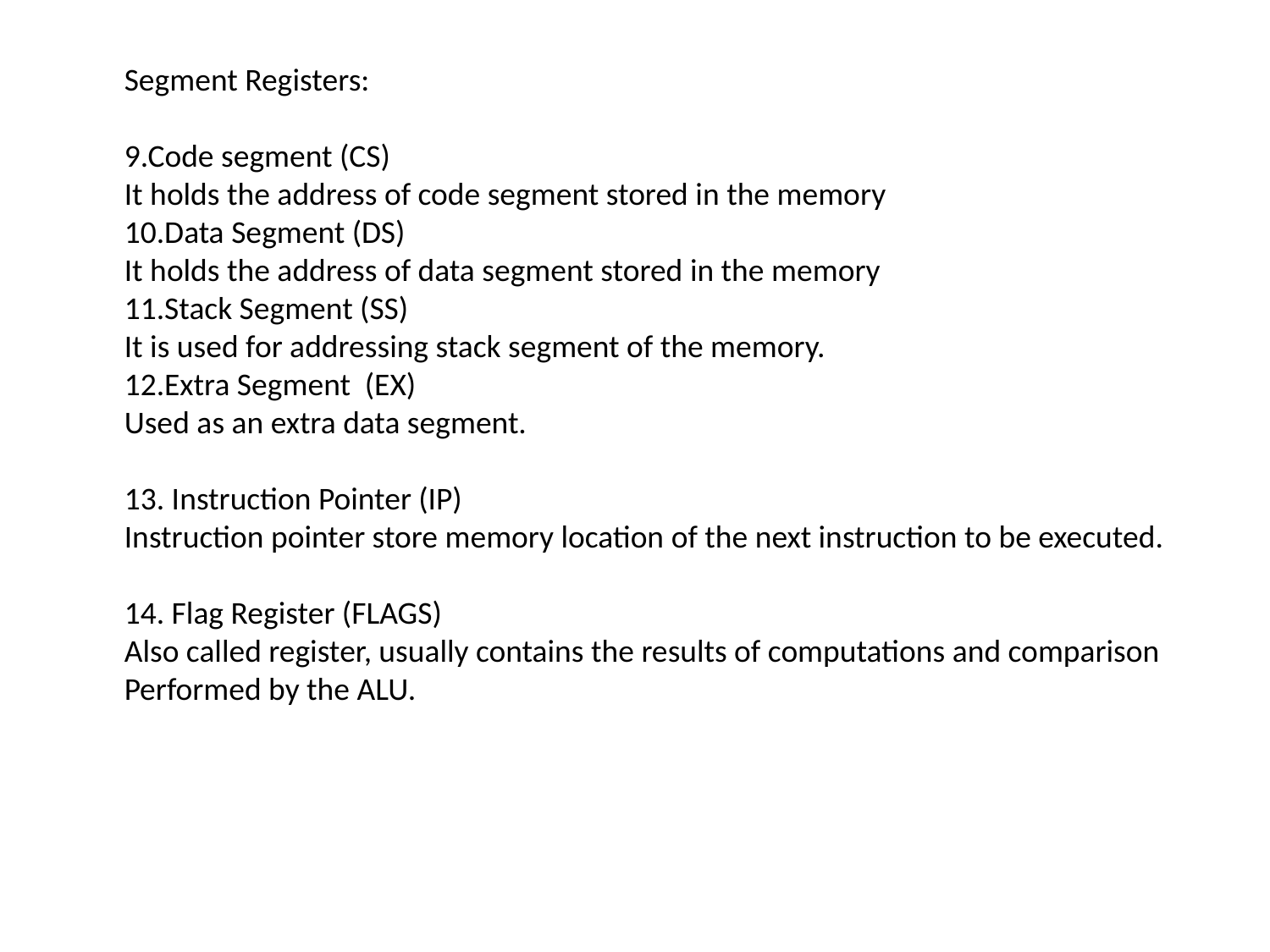

Segment Registers:

9.Code segment (CS)
It holds the address of code segment stored in the memory
10.Data Segment (DS)
It holds the address of data segment stored in the memory
11.Stack Segment (SS)
It is used for addressing stack segment of the memory.
12.Extra Segment  (EX)
Used as an extra data segment.

13. Instruction Pointer (IP)
Instruction pointer store memory location of the next instruction to be executed.

14. Flag Register (FLAGS)
Also called register, usually contains the results of computations and comparison
Performed by the ALU.